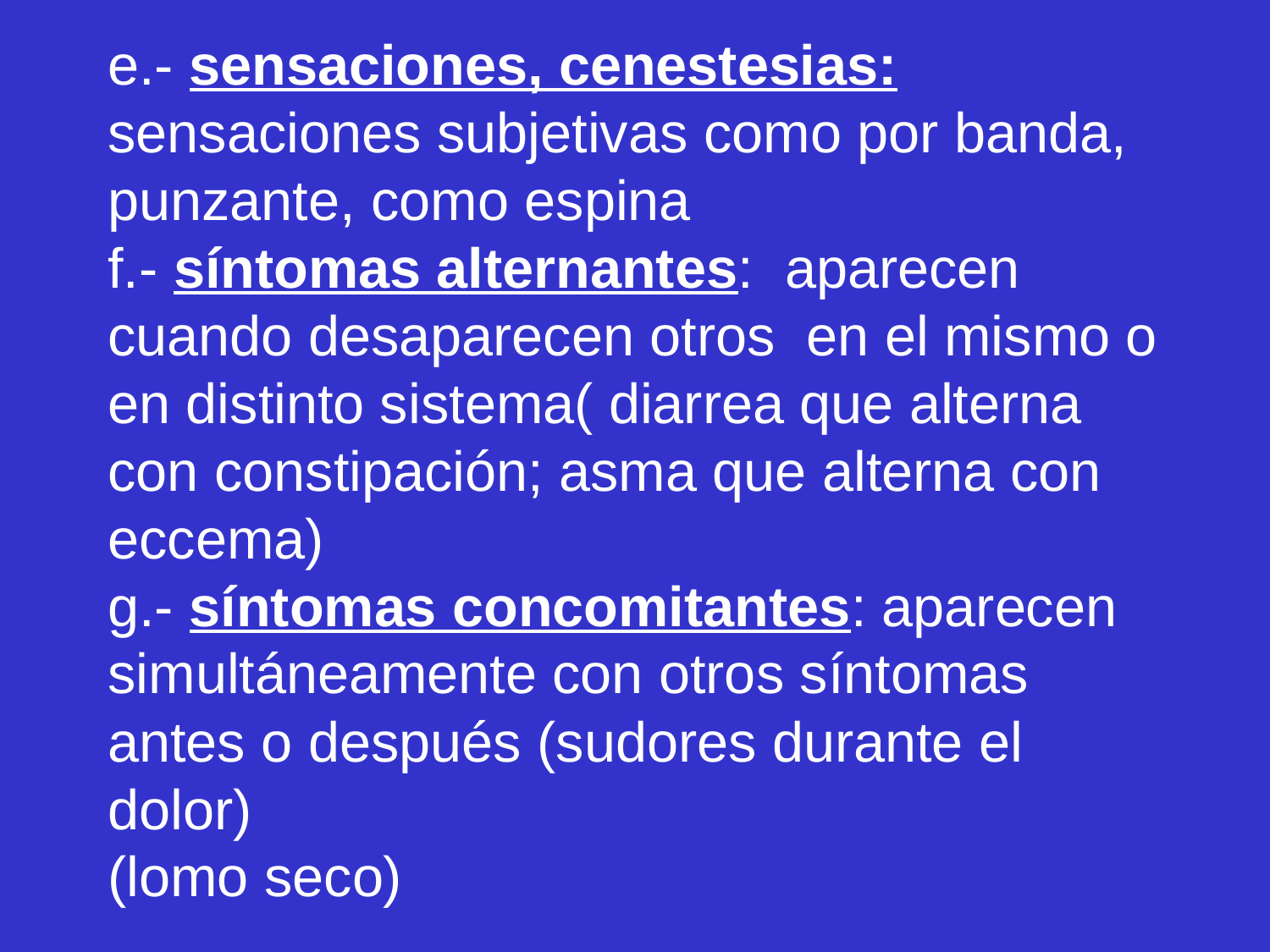

# e.- sensaciones, cenestesias: sensaciones subjetivas como por banda, punzante, como espina f.- síntomas alternantes:  aparecen cuando desaparecen otros  en el mismo o en distinto sistema( diarrea que alterna con constipación; asma que alterna con eccema) g.- síntomas concomitantes: aparecen simultáneamente con otros síntomas antes o después (sudores durante el dolor) (lomo seco)